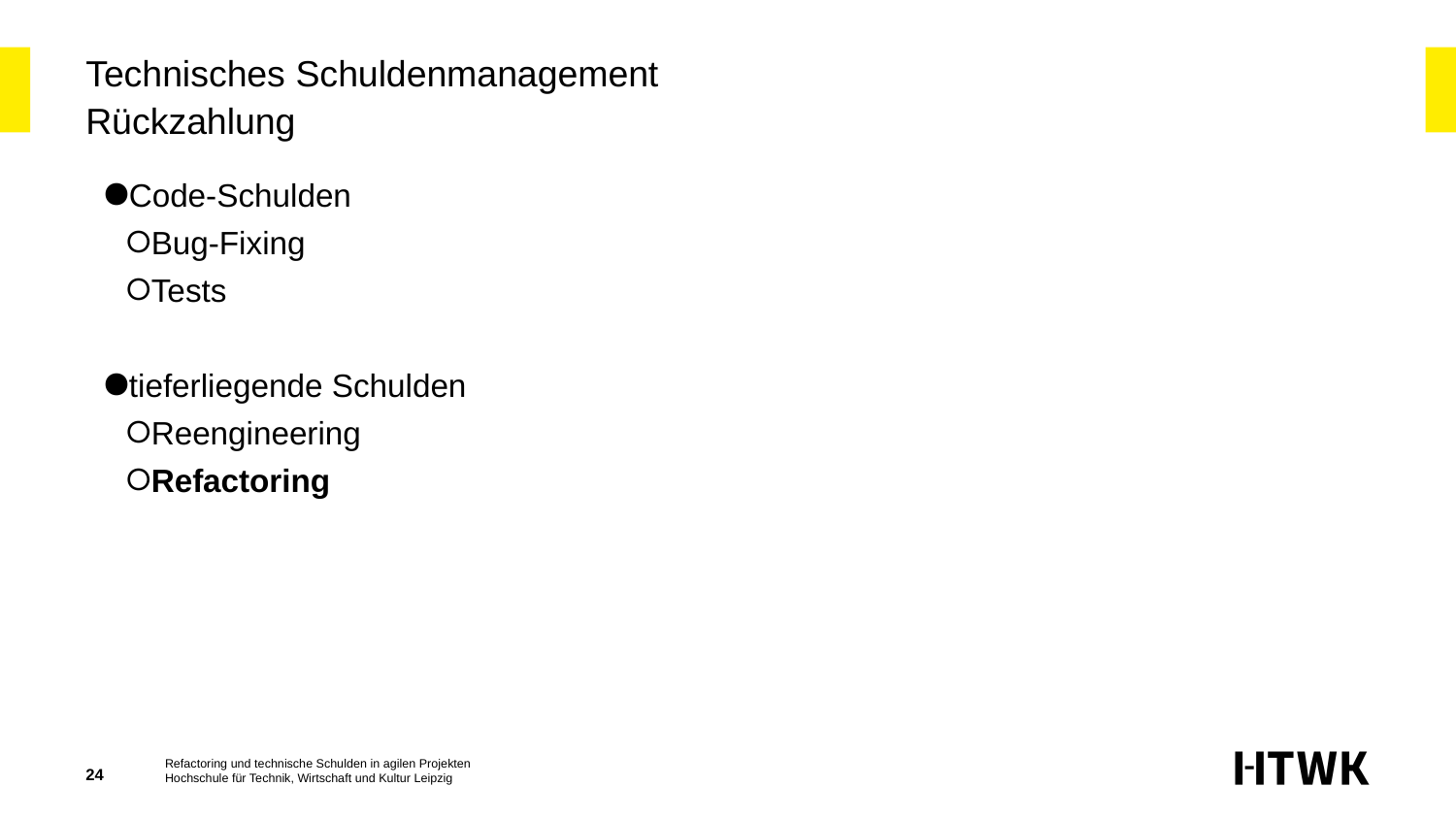

# Technisches Schuldenmanagement
Rückzahlung
Code-Schulden
Bug-Fixing
Tests

tieferliegende Schulden
Reengineering
Refactoring

24